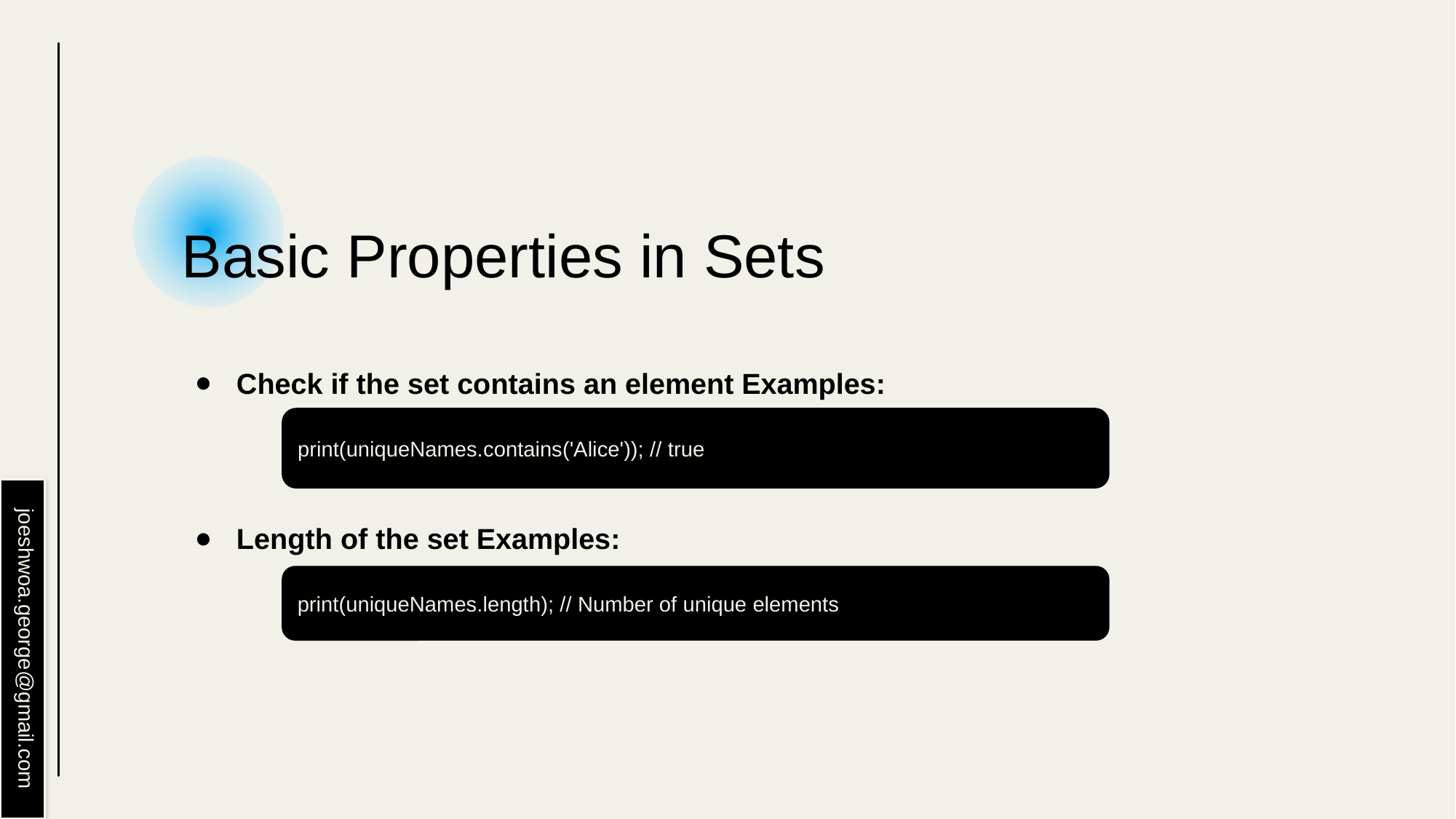

# Basic Properties in Sets
Check if the set contains an element Examples:

Length of the set Examples:

print(uniqueNames.contains('Alice')); // true
print(uniqueNames.length); // Number of unique elements
joeshwoa.george@gmail.com